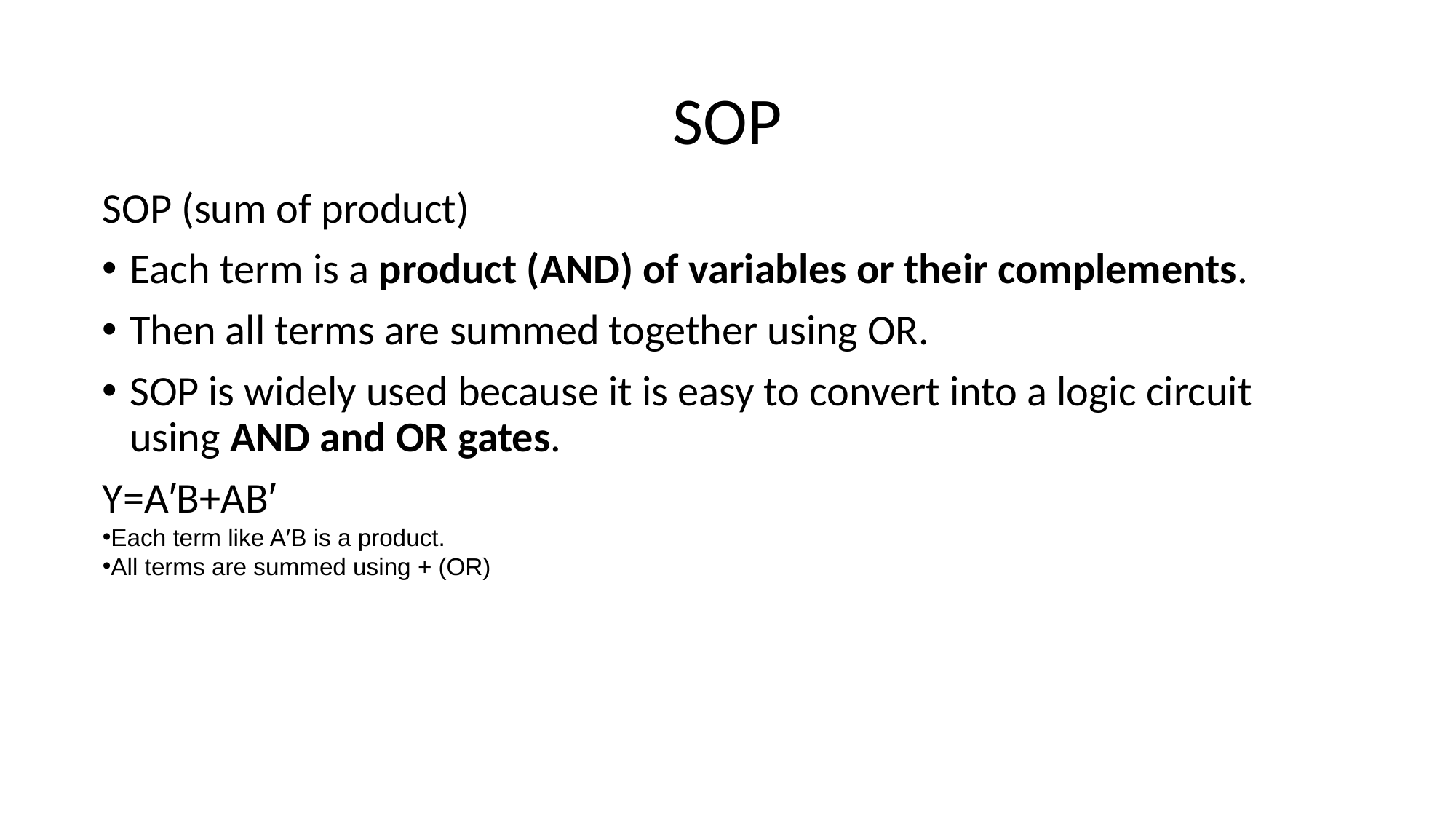

# SOP
SOP (sum of product)
Each term is a product (AND) of variables or their complements.
Then all terms are summed together using OR.
SOP is widely used because it is easy to convert into a logic circuit using AND and OR gates.
Y=A′B+AB′
Each term like A′B is a product.
All terms are summed using + (OR)